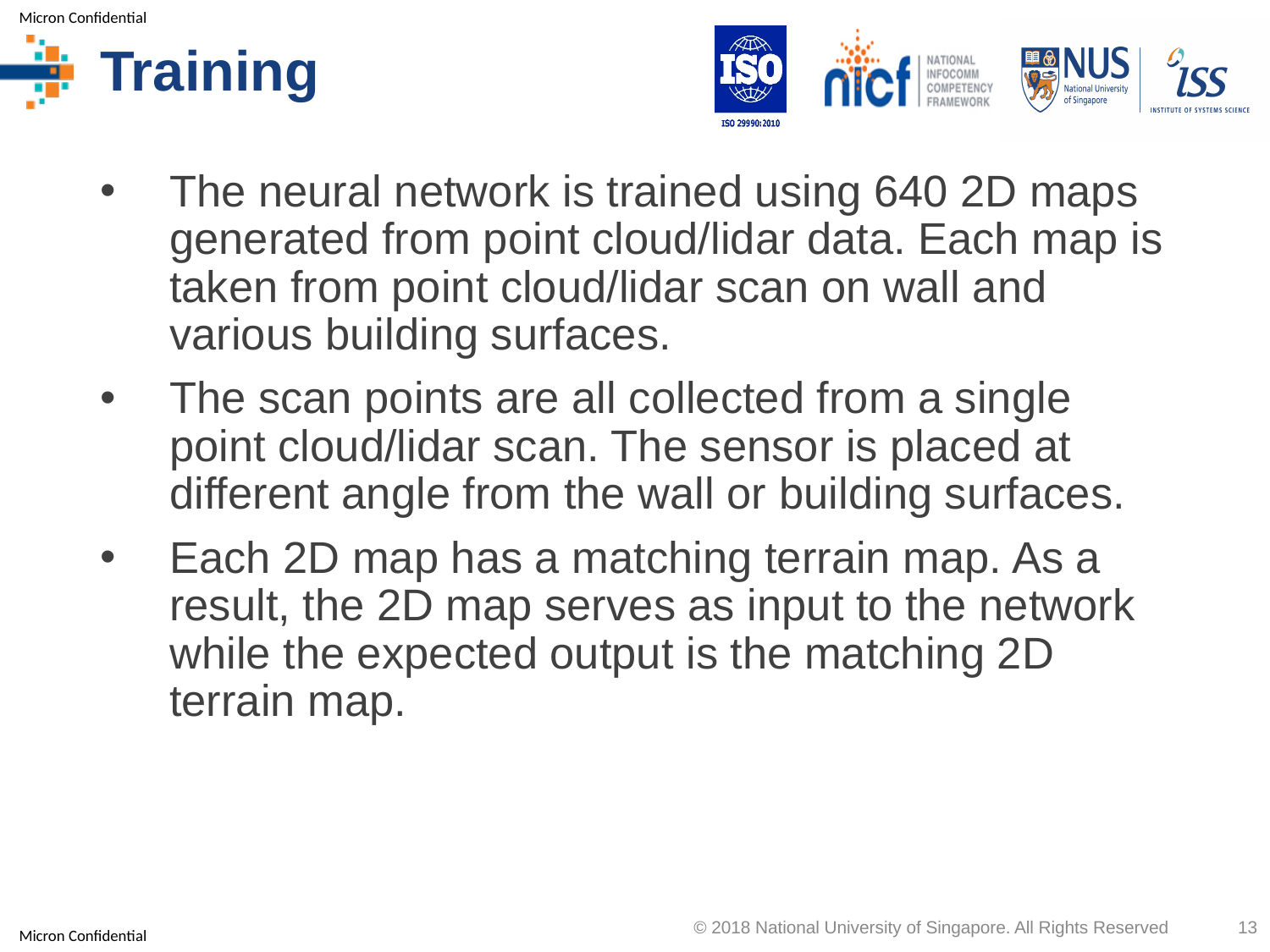

# Training
The neural network is trained using 640 2D maps generated from point cloud/lidar data. Each map is taken from point cloud/lidar scan on wall and various building surfaces.
The scan points are all collected from a single point cloud/lidar scan. The sensor is placed at different angle from the wall or building surfaces.
Each 2D map has a matching terrain map. As a result, the 2D map serves as input to the network while the expected output is the matching 2D terrain map.

© 2018 National University of Singapore. All Rights Reserved
13